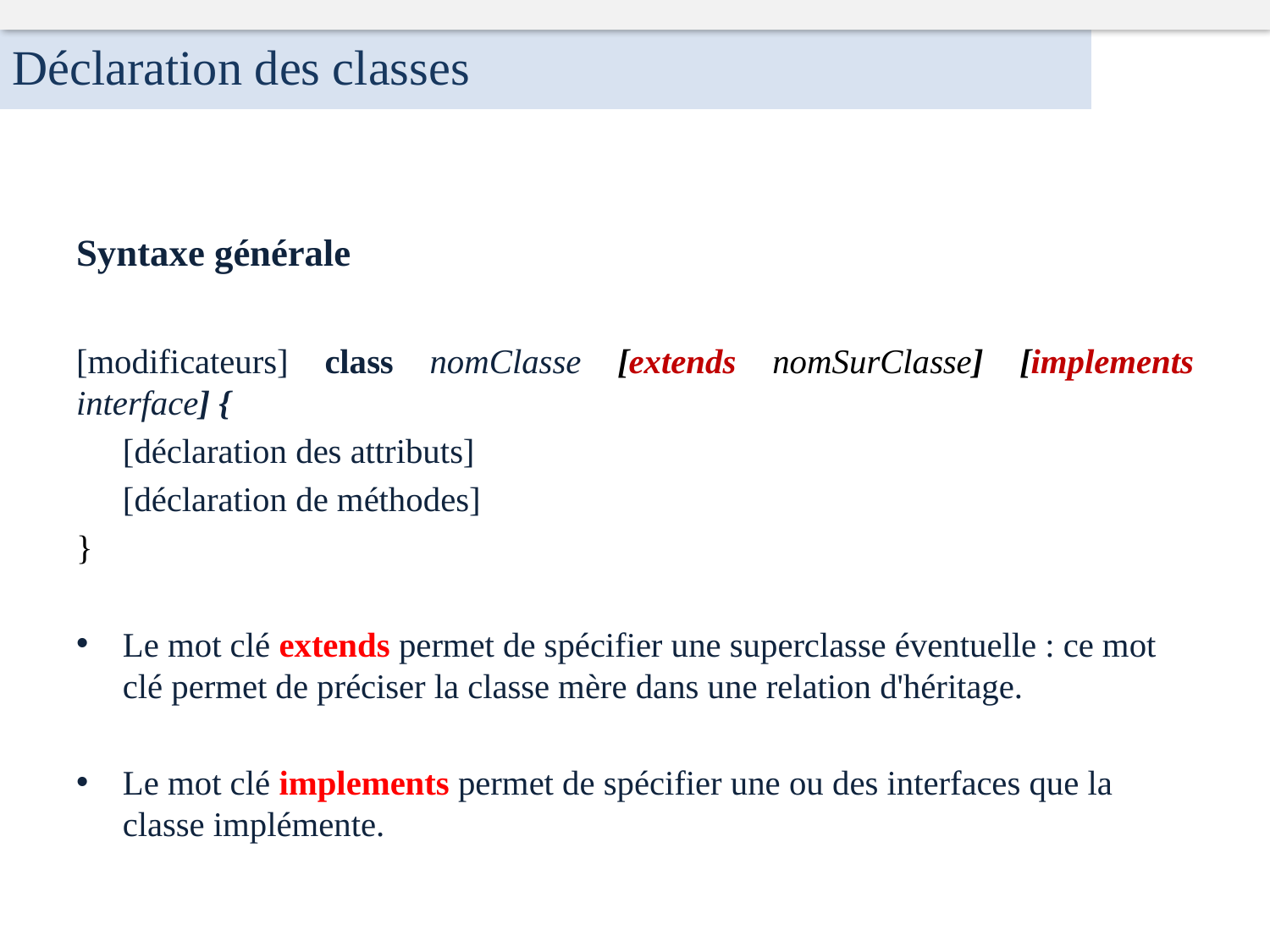

Déclaration des classes
Syntaxe générale

[modificateurs] class nomClasse [extends nomSurClasse] [implements interface] {
		[déclaration des attributs]
		[déclaration de méthodes]
}

Le mot clé extends permet de spécifier une superclasse éventuelle : ce mot clé permet de préciser la classe mère dans une relation d'héritage.

Le mot clé implements permet de spécifier une ou des interfaces que la classe implémente.